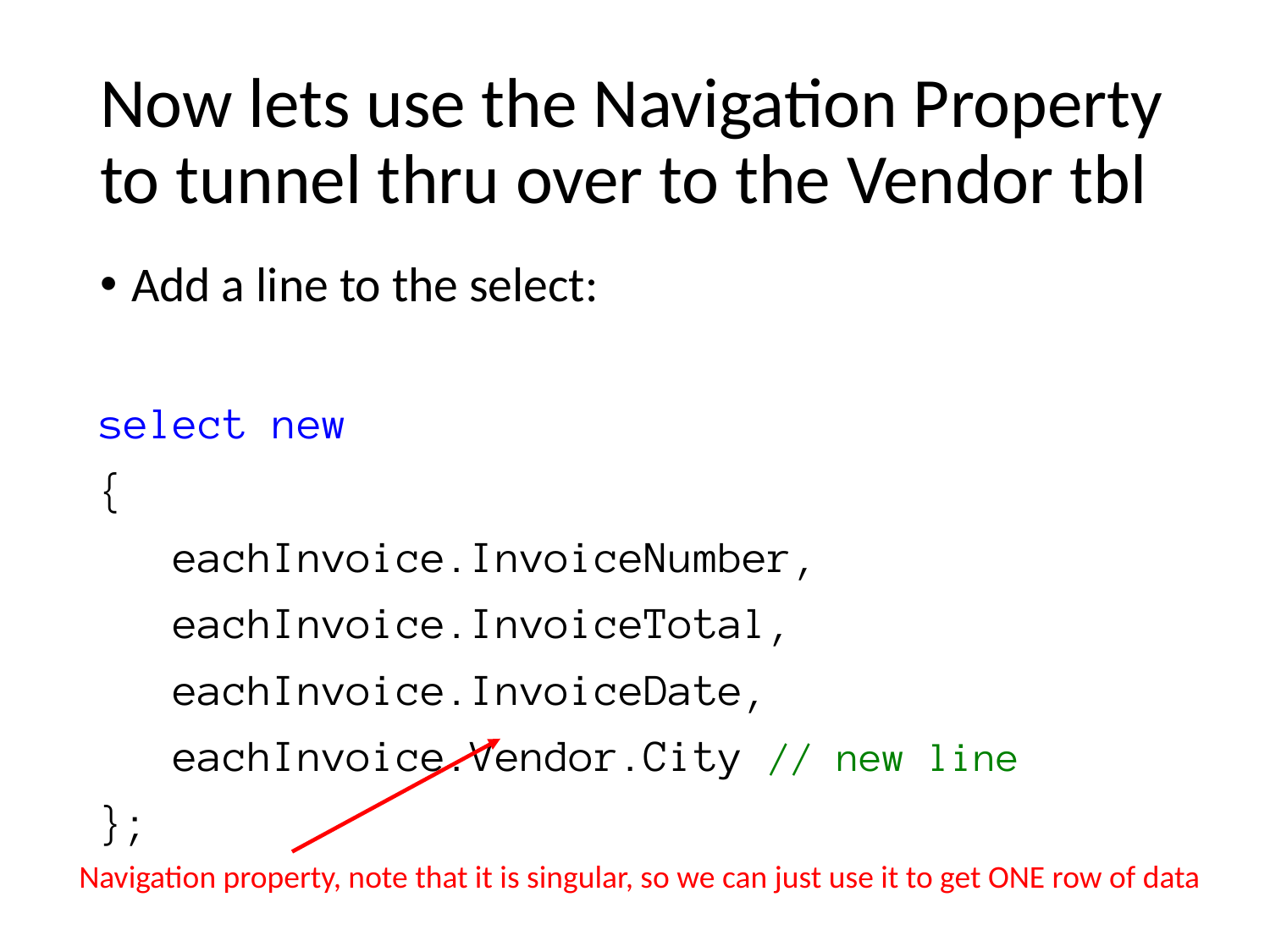

# Now lets use the Navigation Property to tunnel thru over to the Vendor tbl
Add a line to the select:

select new
{
   eachInvoice.InvoiceNumber,
   eachInvoice.InvoiceTotal,
   eachInvoice.InvoiceDate,
   eachInvoice.Vendor.City // new line
};
Navigation property, note that it is singular, so we can just use it to get ONE row of data